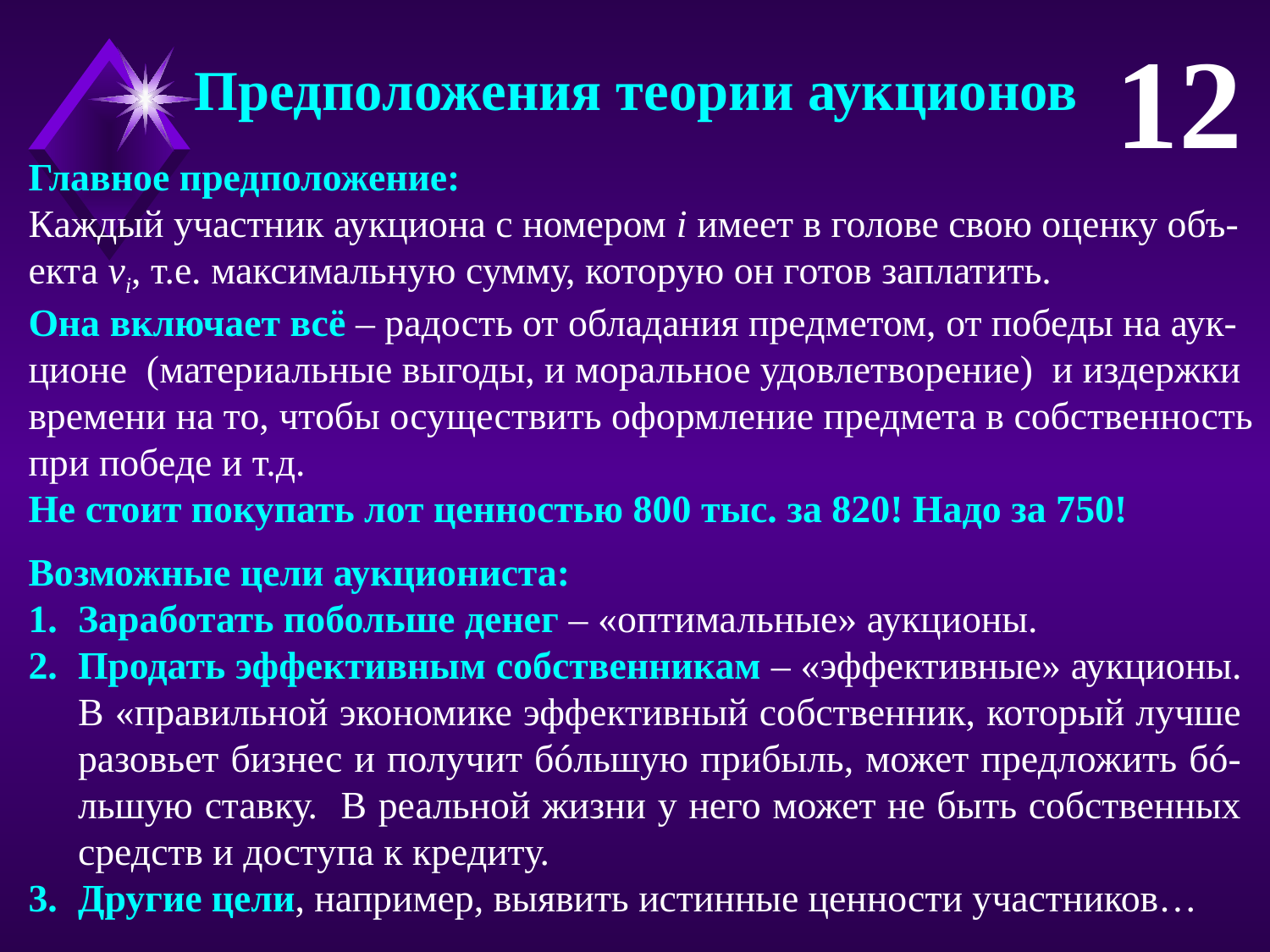

12
Предположения теории аукционов
Главное предположение:
Каждый участник аукциона с номером i имеет в голове свою оценку объ-екта vi, т.е. максимальную сумму, которую он готов заплатить.
Она включает всё – радость от обладания предметом, от победы на аук-ционе  (материальные выгоды, и моральное удовлетворение)  и издержки времени на то, чтобы осуществить оформление предмета в собственность при победе и т.д.
Не стоит покупать лот ценностью 800 тыс. за 820! Надо за 750!
Возможные цели аукциониста:
Заработать побольше денег – «оптимальные» аукционы.
Продать эффективным собственникам – «эффективные» аукционы.
В «правильной экономике эффективный собственник, который лучше разовьет бизнес и получит бóльшую прибыль, может предложить бó-льшую ставку.  В реальной жизни у него может не быть собственных средств и доступа к кредиту.
Другие цели, например, выявить истинные ценности участников…